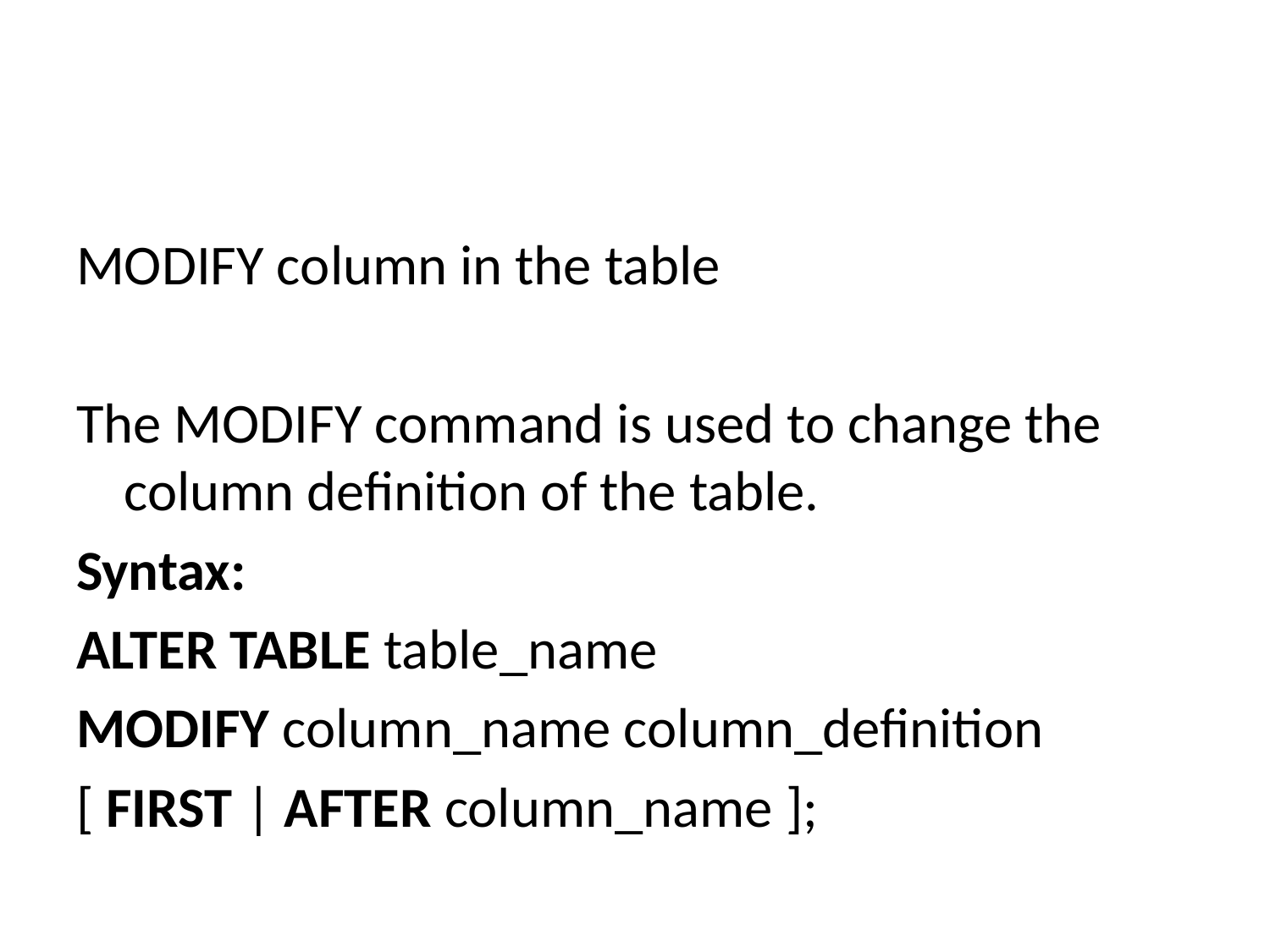

#
MODIFY column in the table

The MODIFY command is used to change the column definition of the table.
Syntax:
ALTER TABLE table_name
MODIFY column_name column_definition
[ FIRST | AFTER column_name ];